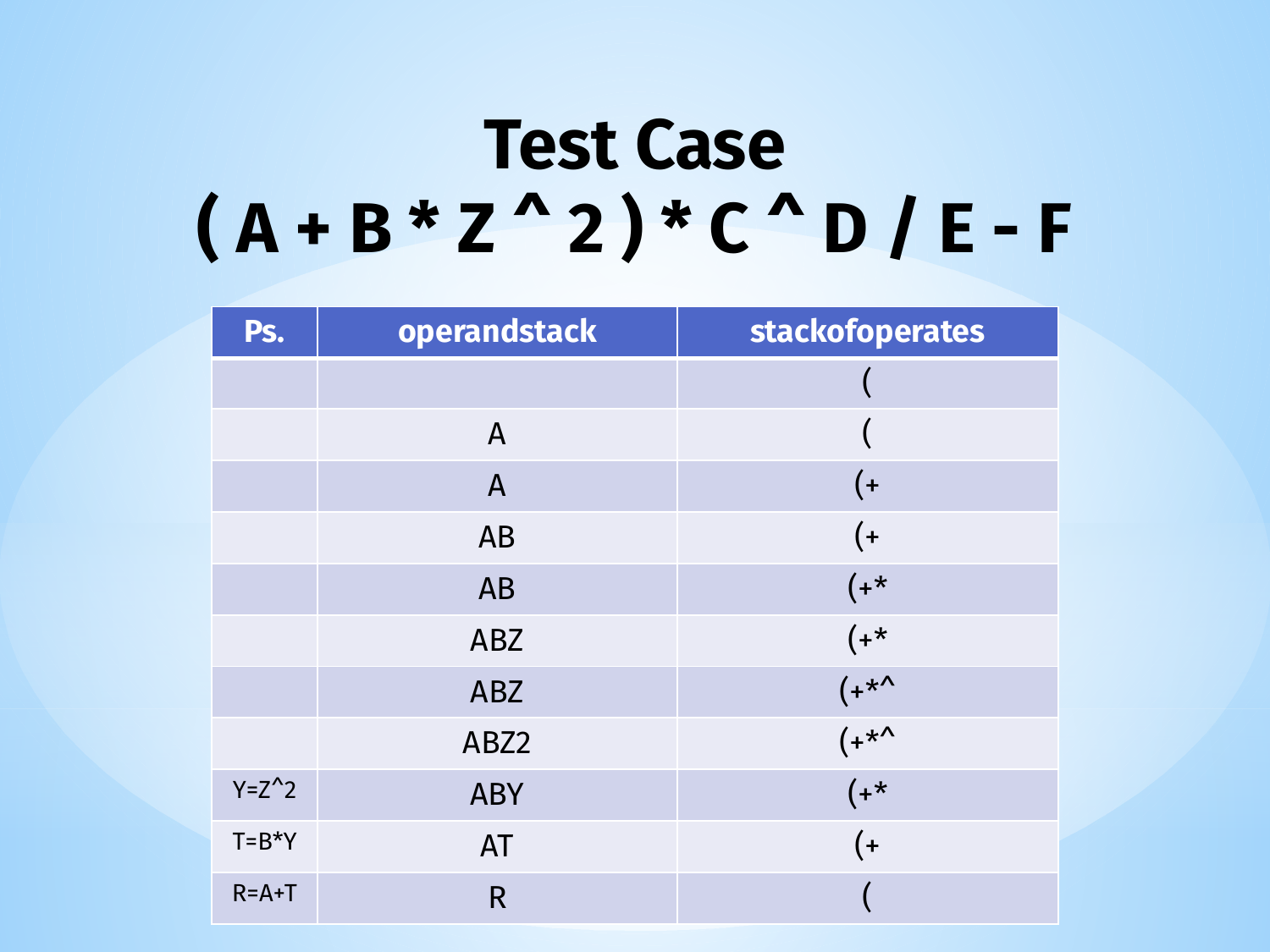

# Test Case ( A + B * Z ^ 2 ) * C ^ D / E - F
| Ps. | operandstack | stackofoperates |
| --- | --- | --- |
|  |  | ( |
|  | A | ( |
|  | A | (+ |
|  | AB | (+ |
|  | AB | (+\* |
|  | ABZ | (+\* |
|  | ABZ | (+\*^ |
|  | ABZ2 | (+\*^ |
| Y=Z^2 | ABY | (+\* |
| T=B\*Y | AT | (+ |
| R=A+T | R | ( |